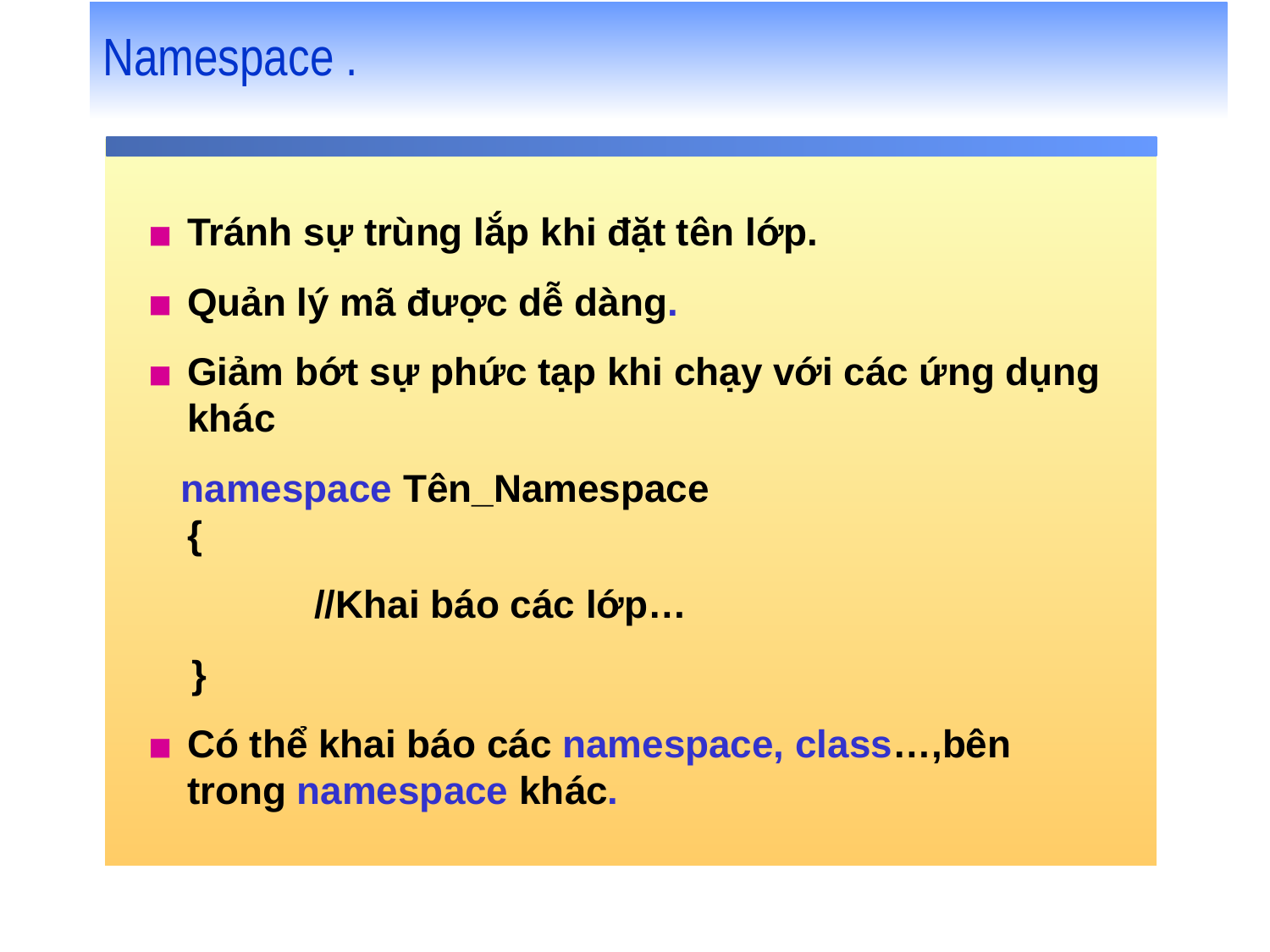

# Namespace .
Tránh sự trùng lắp khi đặt tên lớp.
Quản lý mã được dễ dàng.
Giảm bớt sự phức tạp khi chạy với các ứng dụng khác
   namespace Tên_Namespace
{
		//Khai báo các lớp…
    }
Có thể khai báo các namespace, class…,bên trong namespace khác.